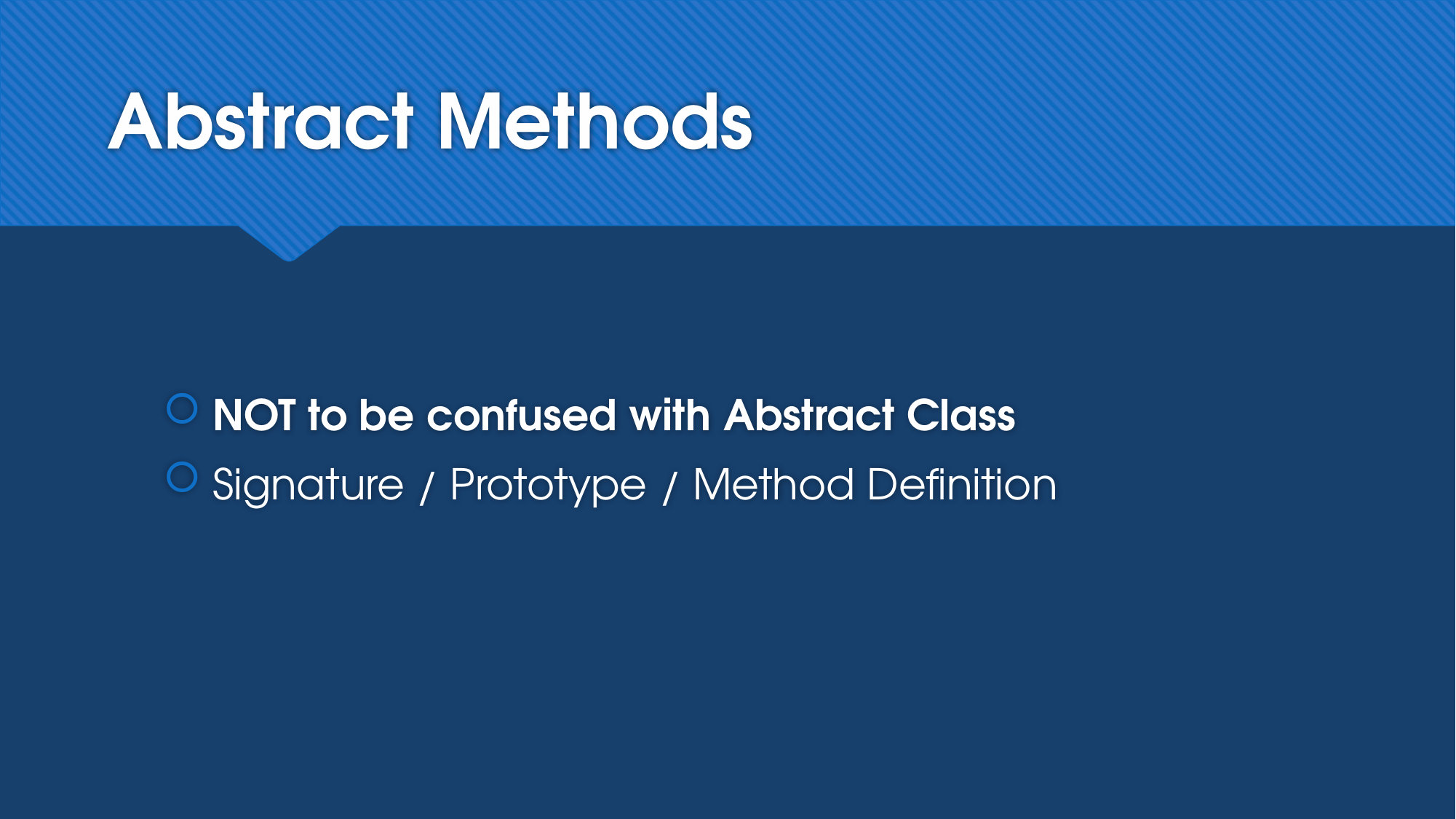

# Abstract Methods
 NOT to be confused with Abstract Class
 Signature / Prototype / Method Definition